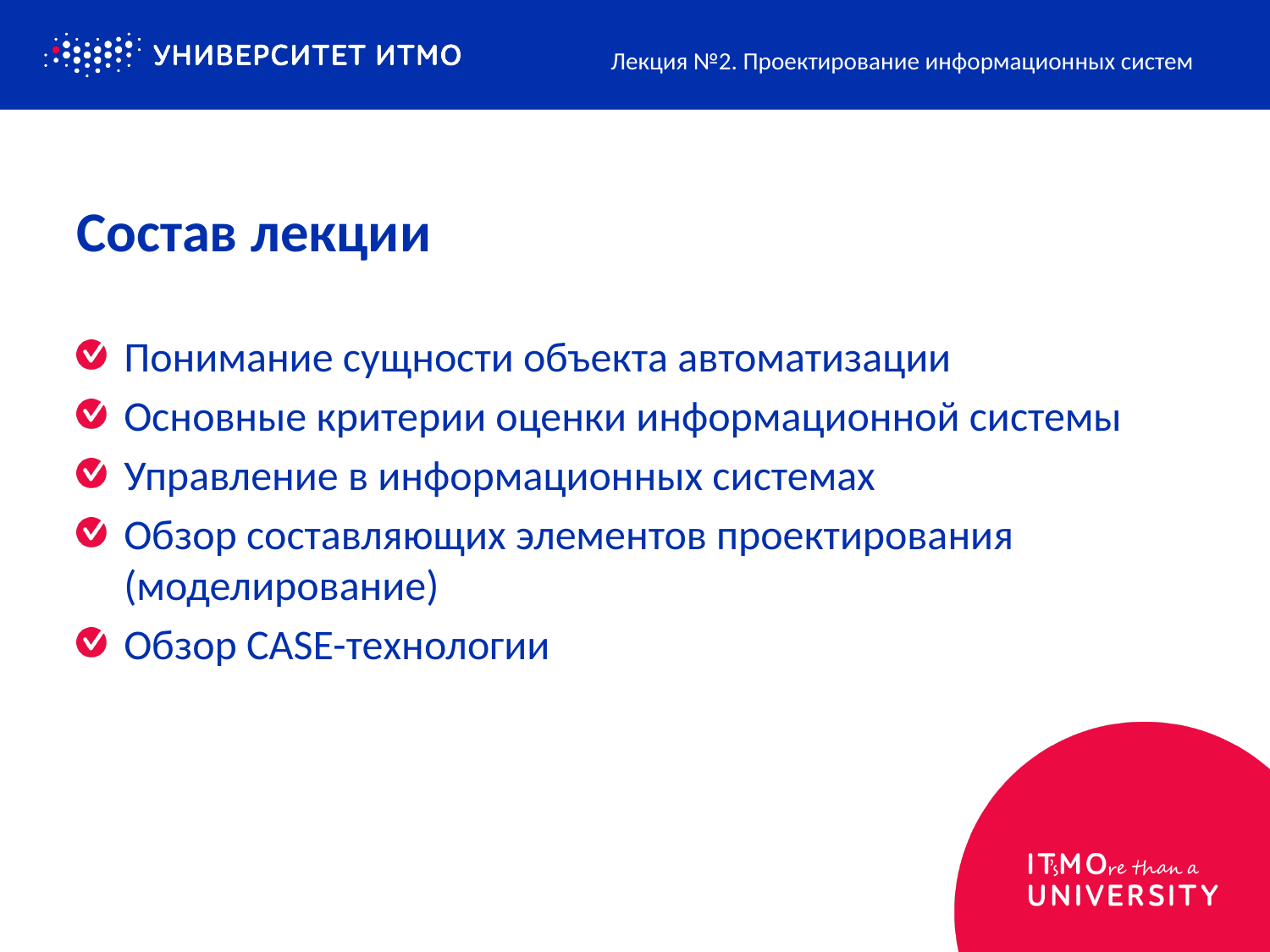

Лекция №2. Проектирование информационных систем
# Состав лекции
Понимание сущности объекта автоматизации
Основные критерии оценки информационной системы
Управление в информационных системах
Обзор составляющих элементов проектирования (моделирование)
Обзор CASE-технологии